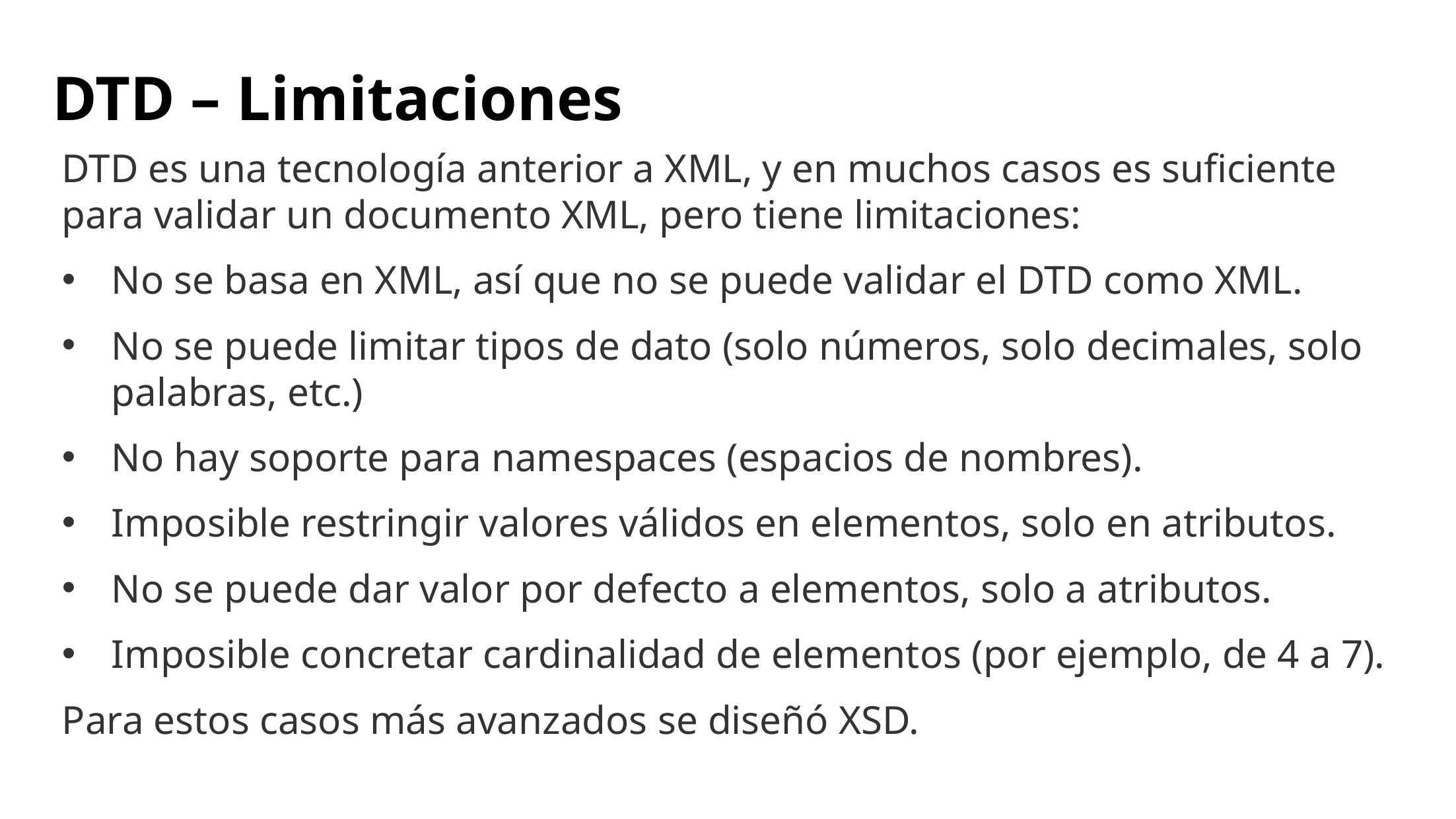

# DTD – Limitaciones
DTD es una tecnología anterior a XML, y en muchos casos es suficiente para validar un documento XML, pero tiene limitaciones:
No se basa en XML, así que no se puede validar el DTD como XML.
No se puede limitar tipos de dato (solo números, solo decimales, solo palabras, etc.)
No hay soporte para namespaces (espacios de nombres).
Imposible restringir valores válidos en elementos, solo en atributos.
No se puede dar valor por defecto a elementos, solo a atributos.
Imposible concretar cardinalidad de elementos (por ejemplo, de 4 a 7).
Para estos casos más avanzados se diseñó XSD.